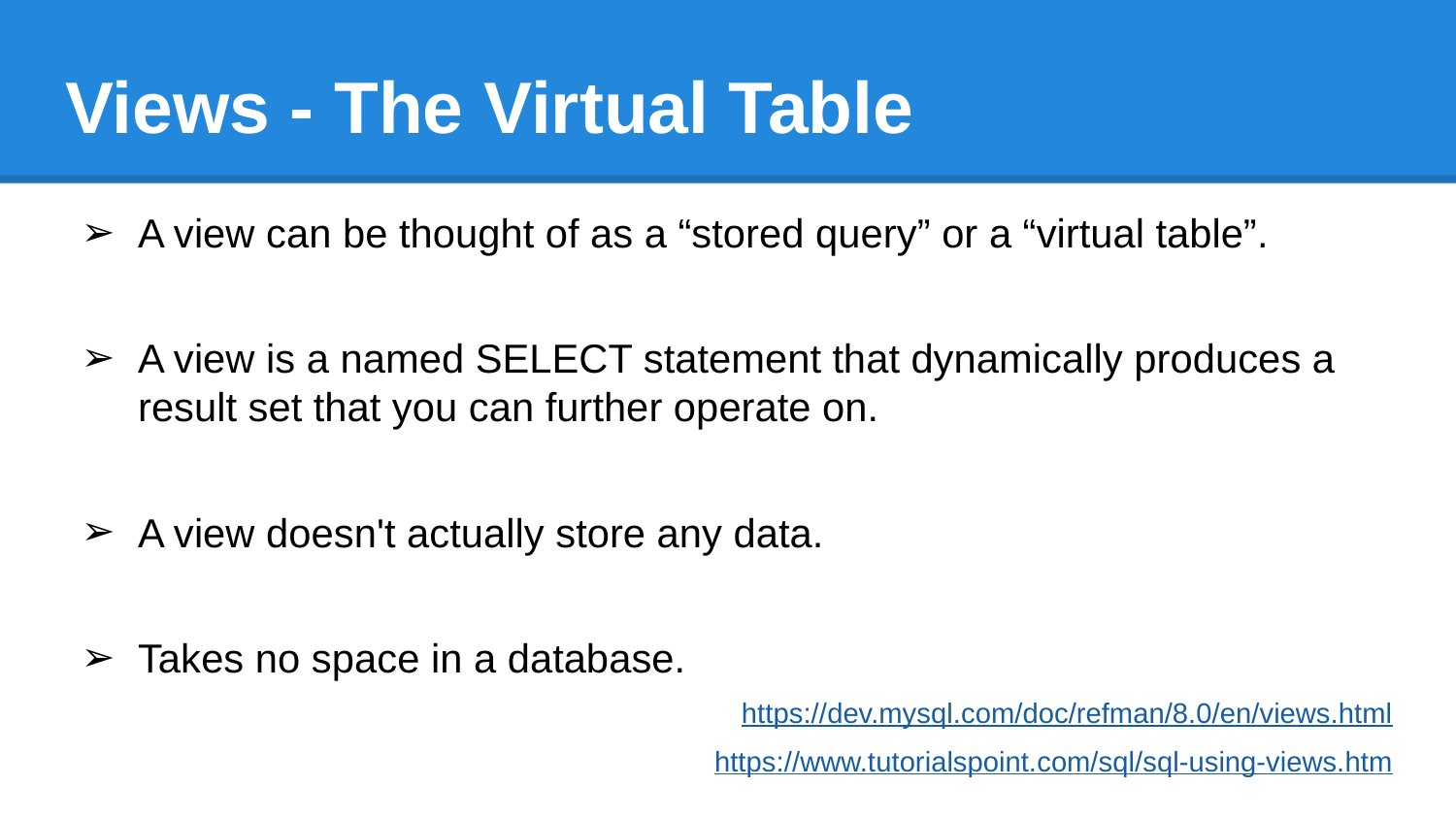

# Views - The Virtual Table
A view can be thought of as a “stored query” or a “virtual table”.

A view is a named SELECT statement that dynamically produces a result set that you can further operate on.

A view doesn't actually store any data.

Takes no space in a database.
https://dev.mysql.com/doc/refman/8.0/en/views.html
https://www.tutorialspoint.com/sql/sql-using-views.htm